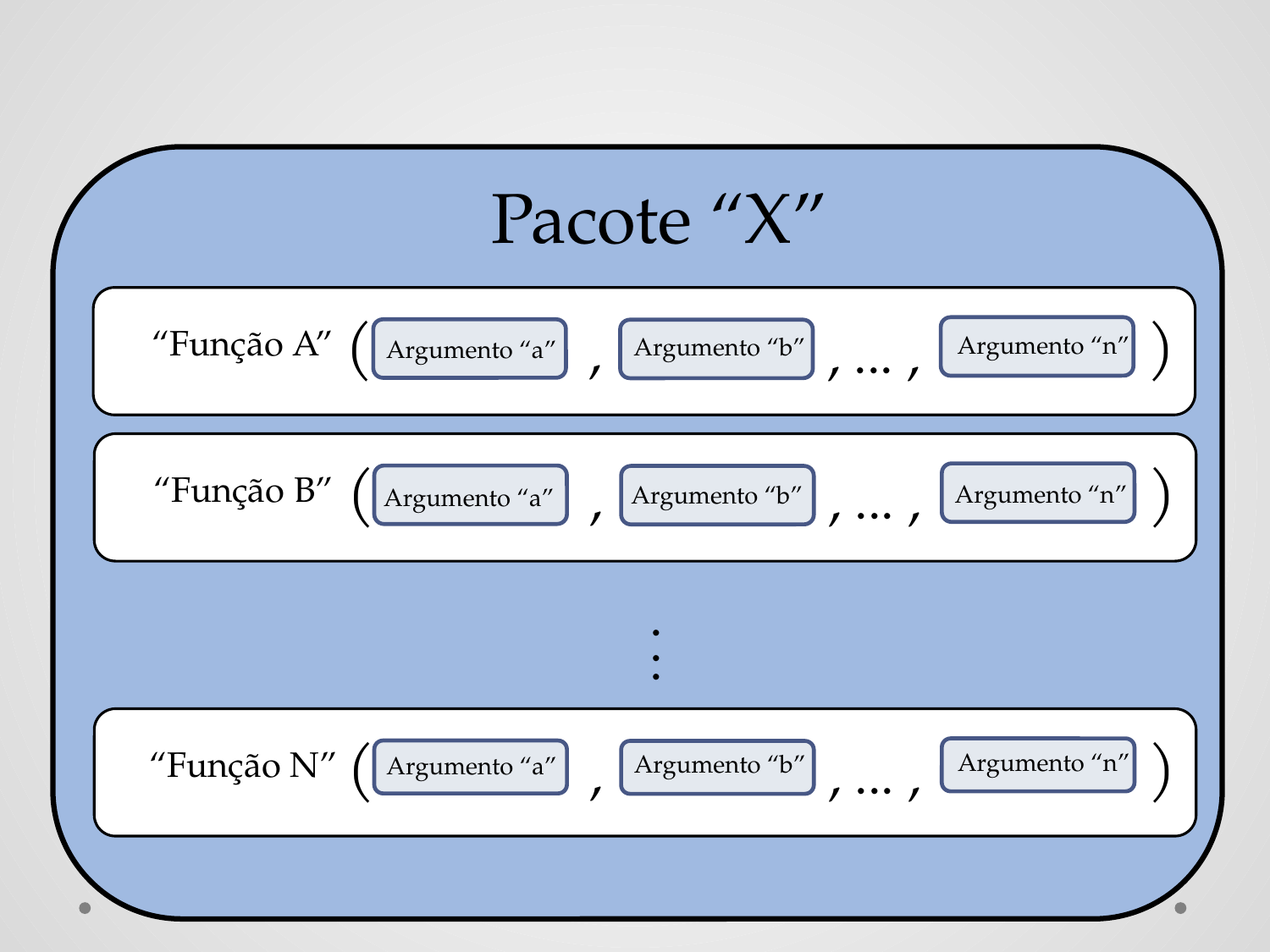

Pacote “X”

(
)
,
“Função A”
, ... ,

Argumento “n”
Argumento “b”
Argumento “a”

(
)
,
“Função B”
, ... ,

Argumento “n”
Argumento “b”
Argumento “a”
.
.
.

(
)
,
“Função N”
, ... ,

Argumento “n”

Argumento “b”
Argumento “a”